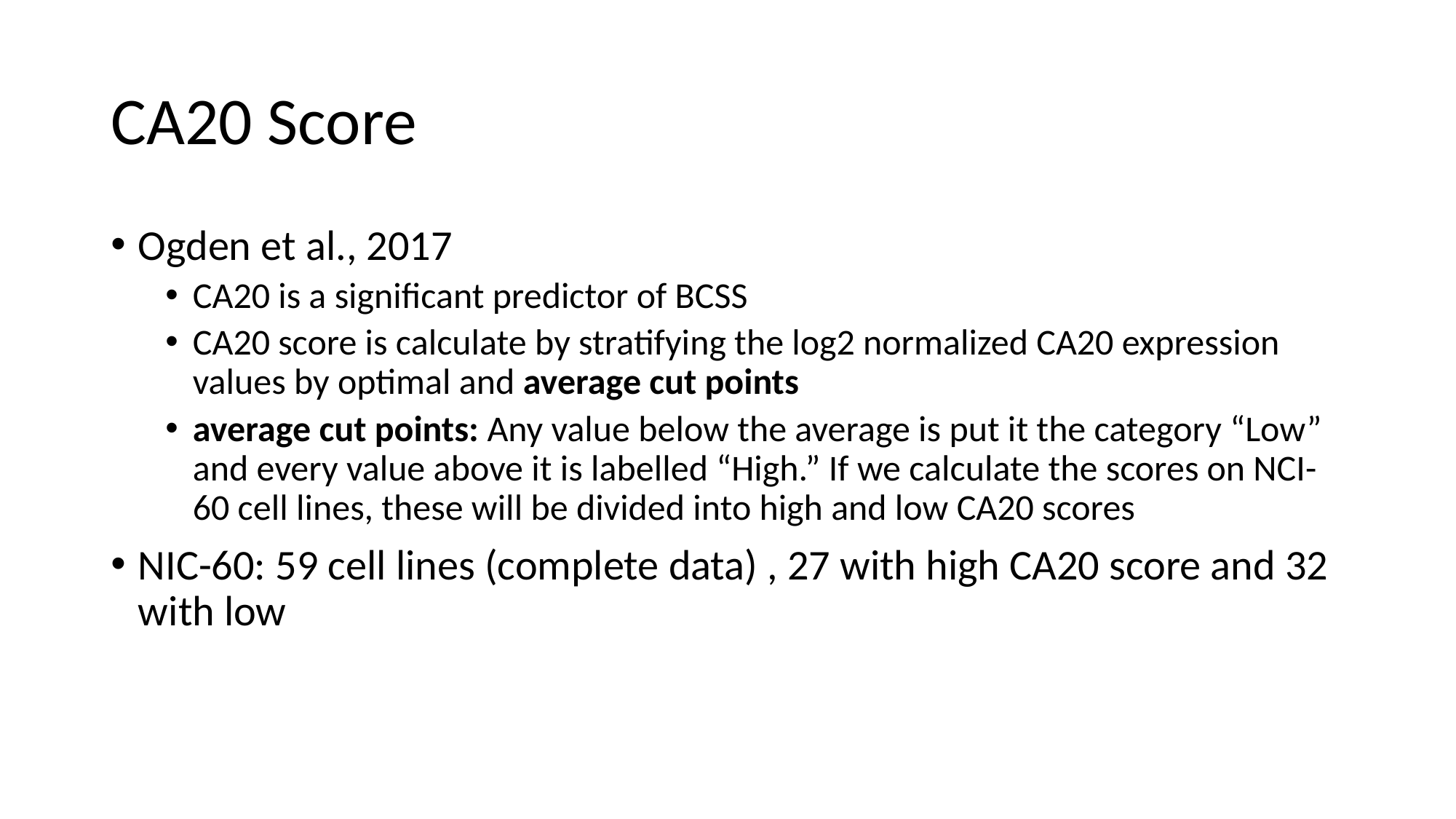

# CA20 Score
Ogden et al., 2017
CA20 is a significant predictor of BCSS
CA20 score is calculate by stratifying the log2 normalized CA20 expression values by optimal and average cut points
average cut points: Any value below the average is put it the category “Low” and every value above it is labelled “High.” If we calculate the scores on NCI-60 cell lines, these will be divided into high and low CA20 scores
NIC-60: 59 cell lines (complete data) , 27 with high CA20 score and 32 with low